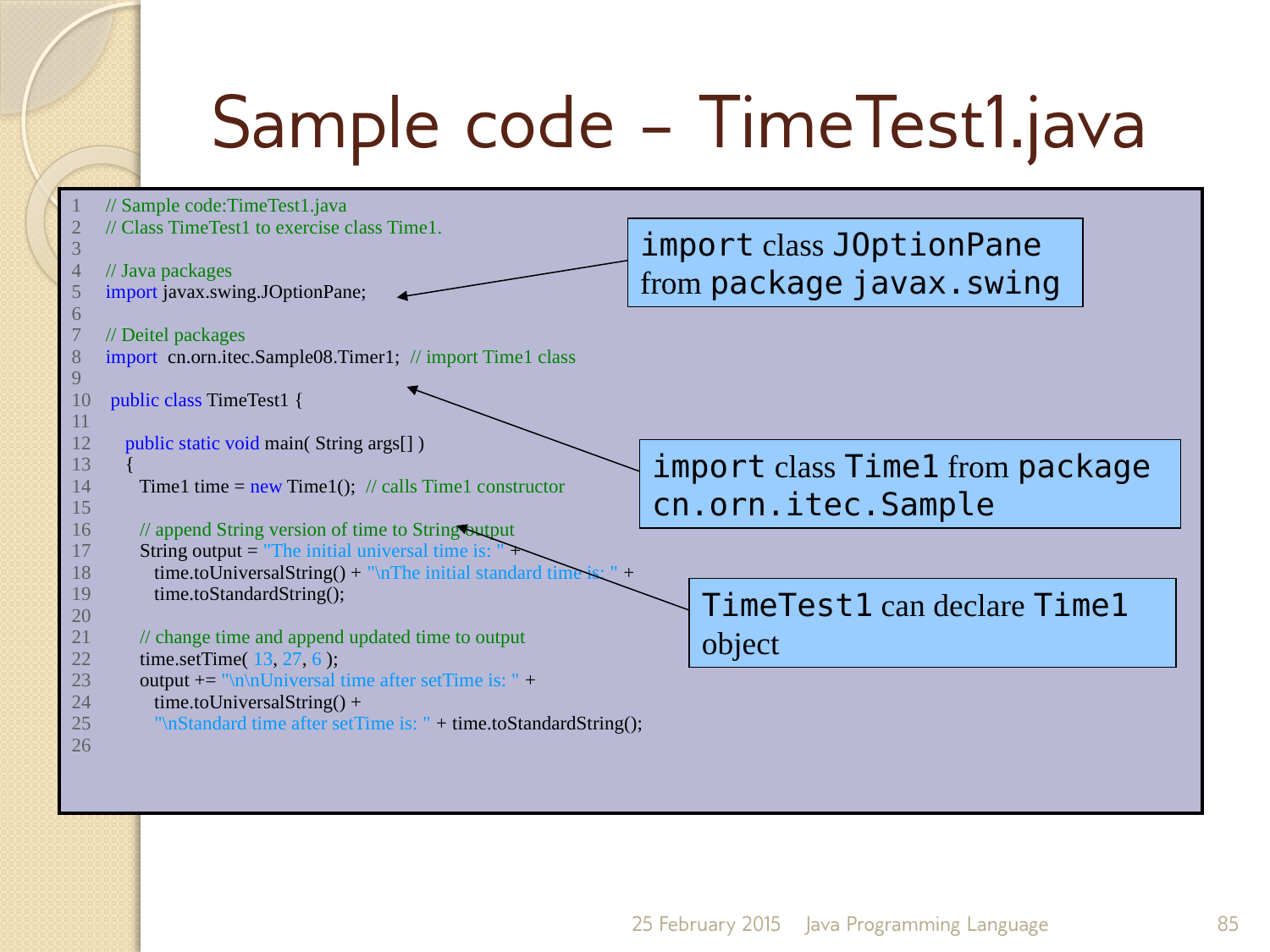

# Sample code – TimeTest1.java
| 1 // Sample code:TimeTest1.java 2 // Class TimeTest1 to exercise class Time1. 3 4 // Java packages 5 import javax.swing.JOptionPane; 6 7 // Deitel packages 8 import cn.orn.itec.Sample08.Timer1; // import Time1 class 9 10 public class TimeTest1 { 11 12 public static void main( String args[] ) 13 { 14 Time1 time = new Time1(); // calls Time1 constructor 15 16 // append String version of time to String output 17 String output = "The initial universal time is: " + 18 time.toUniversalString() + "\nThe initial standard time is: " + 19 time.toStandardString(); 20 21 // change time and append updated time to output 22 time.setTime( 13, 27, 6 ); 23 output += "\n\nUniversal time after setTime is: " + 24 time.toUniversalString() + 25 "\nStandard time after setTime is: " + time.toStandardString(); 26 |
| --- |
import class JOptionPane from package javax.swing

import class Time1 from package cn.orn.itec.Sample

TimeTest1 can declare Time1 object
25 February 2015
Java Programming Language
85